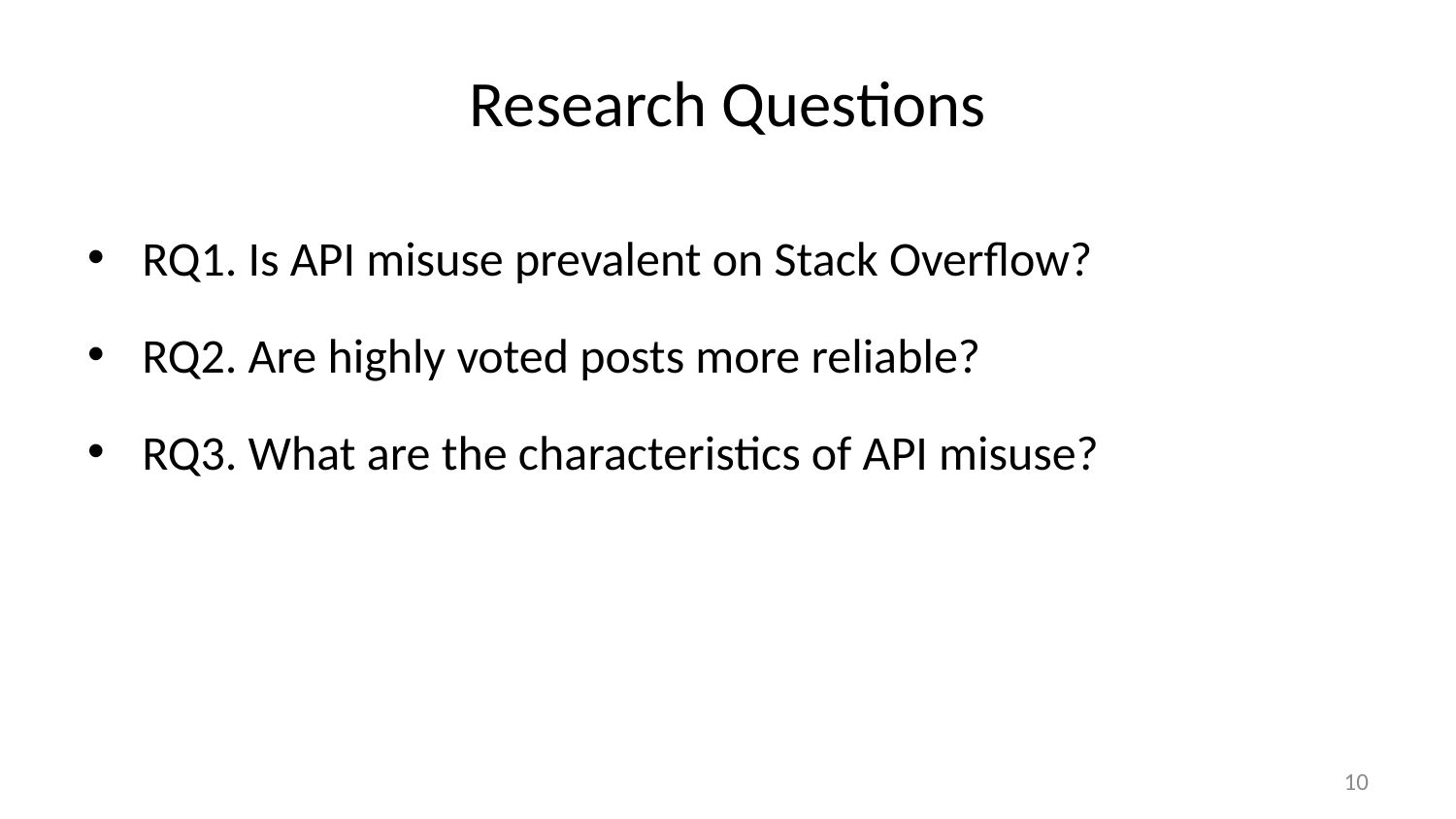

# Research Questions
RQ1. Is API misuse prevalent on Stack Overflow?
RQ2. Are highly voted posts more reliable?
RQ3. What are the characteristics of API misuse?
10